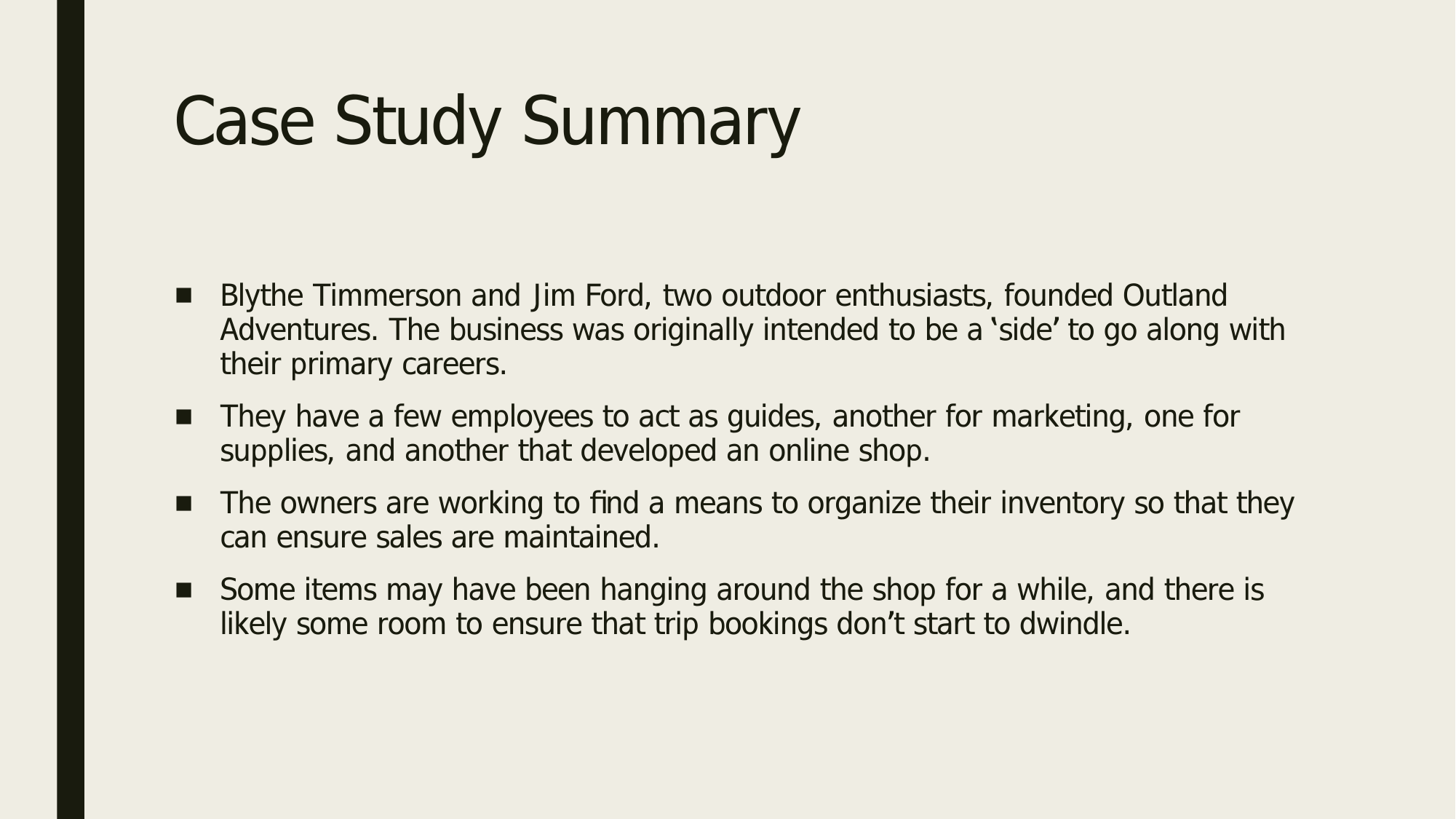

# Case Study Summary
Blythe Timmerson and Jim Ford, two outdoor enthusiasts, founded Outland Adventures. The business was originally intended to be a ‘side’ to go along with their primary careers.
They have a few employees to act as guides, another for marketing, one for supplies, and another that developed an online shop.
The owners are working to find a means to organize their inventory so that they can ensure sales are maintained.
Some items may have been hanging around the shop for a while, and there is likely some room to ensure that trip bookings don’t start to dwindle.